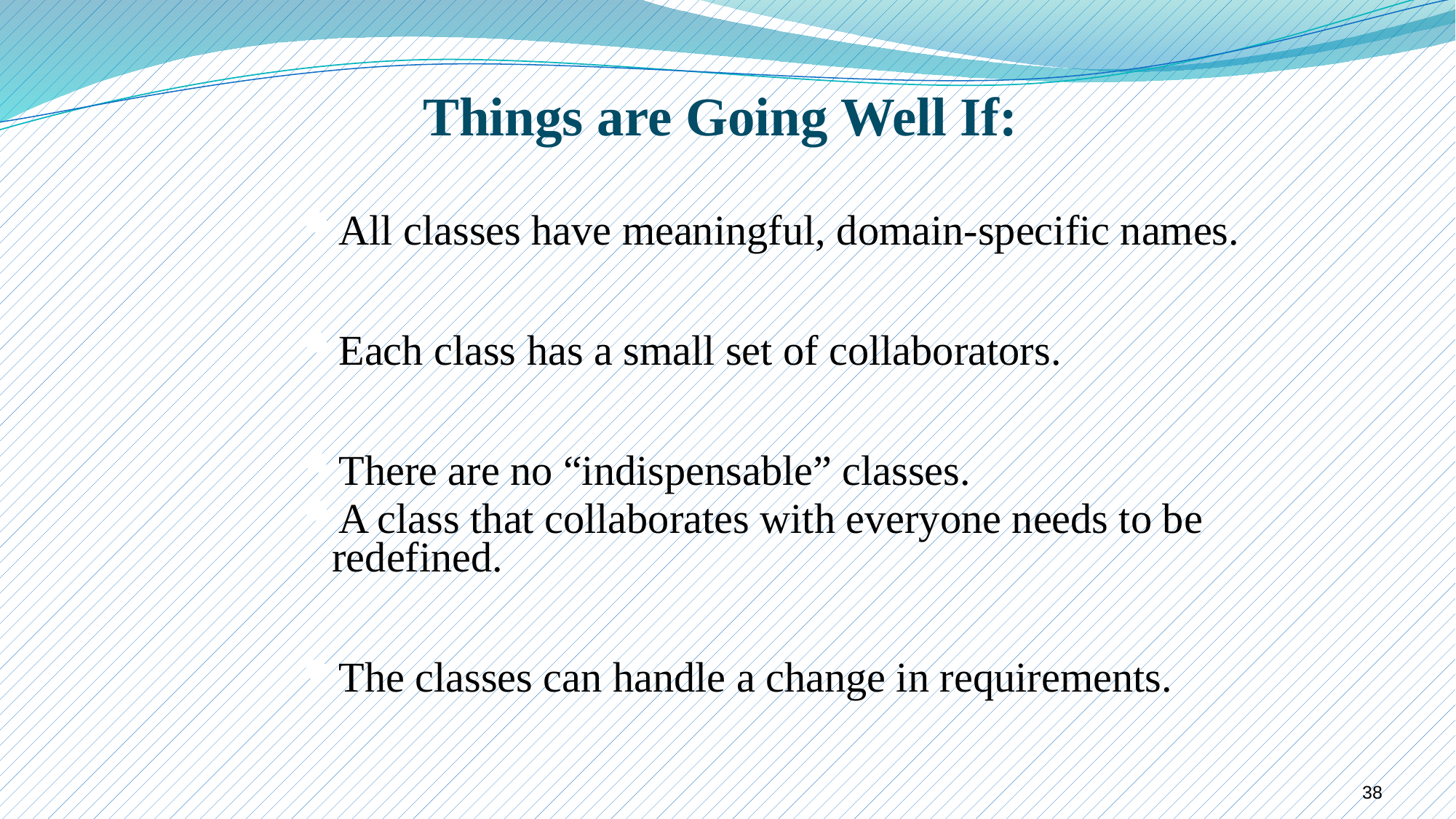

Things are Going Well If:
All classes have meaningful, domain-specific names.

Each class has a small set of collaborators.

There are no “indispensable” classes.
A class that collaborates with everyone needs to be redefined.

The classes can handle a change in requirements.
38